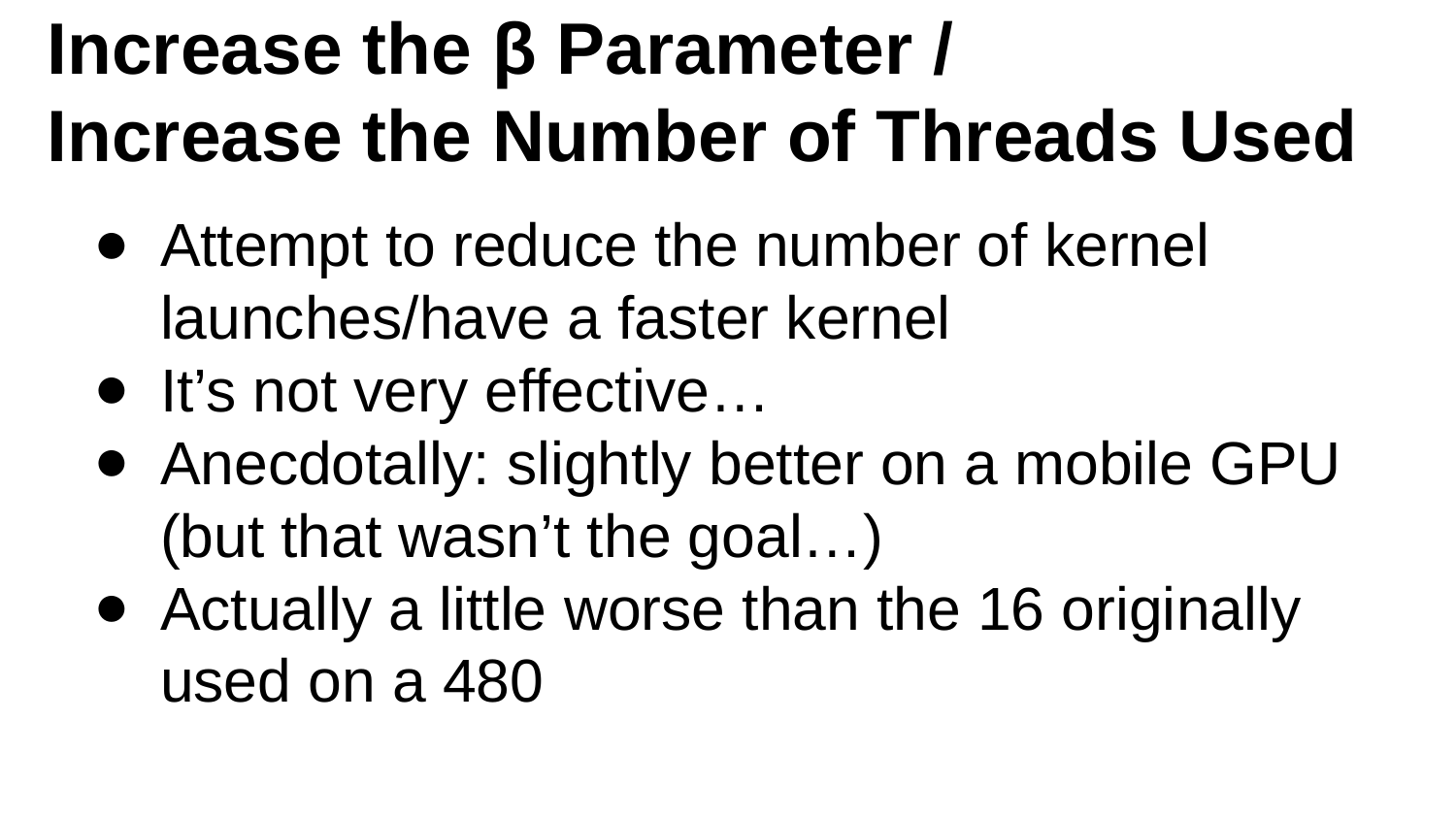

# Increase the β Parameter /
Increase the Number of Threads Used
Attempt to reduce the number of kernel launches/have a faster kernel
It’s not very effective…
Anecdotally: slightly better on a mobile GPU (but that wasn’t the goal…)
Actually a little worse than the 16 originally used on a 480